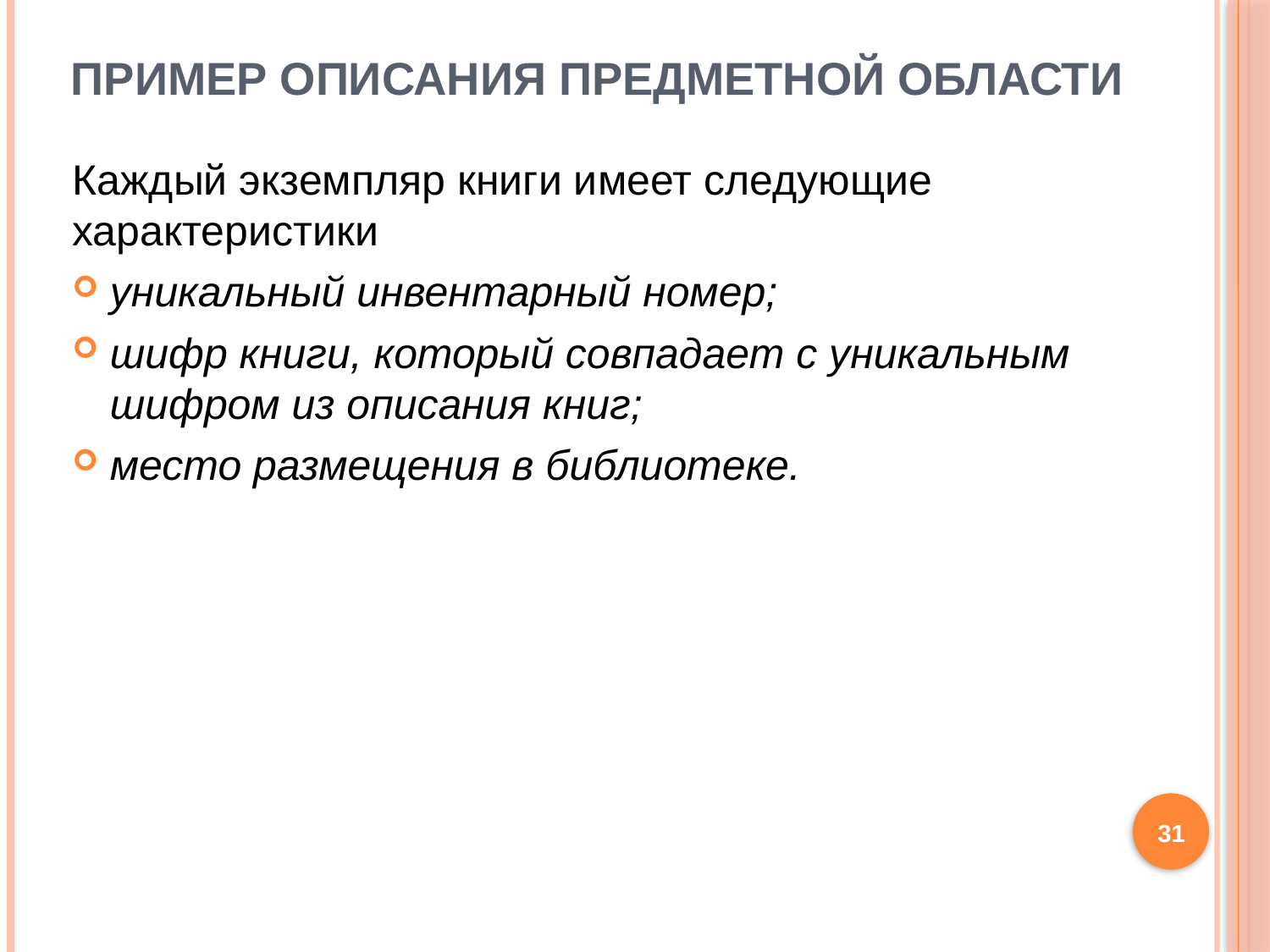

Пример описания предметной области
Каждый экземпляр книги имеет следующие характеристики
уникальный инвентарный номер;
шифр книги, который совпадает с уникальным шифром из описания книг;
место размещения в библиотеке.
31